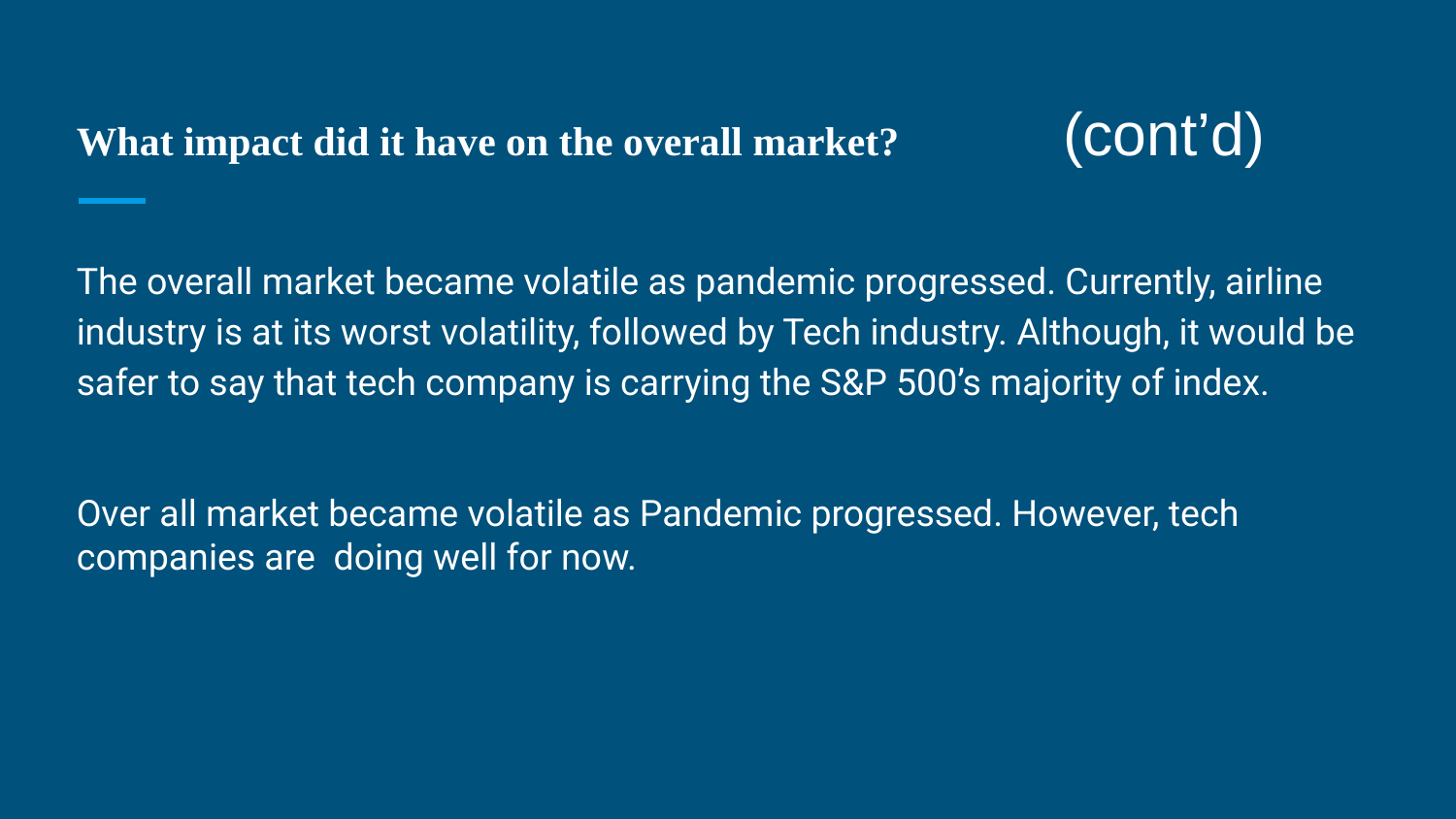

# What impact did it have on the overall market?                (cont’d)
The overall market became volatile as pandemic progressed. Currently, airline industry is at its worst volatility, followed by Tech industry. Although, it would be safer to say that tech company is carrying the S&P 500’s majority of index.

Over all market became volatile as Pandemic progressed. However, tech companies are  doing well for now.